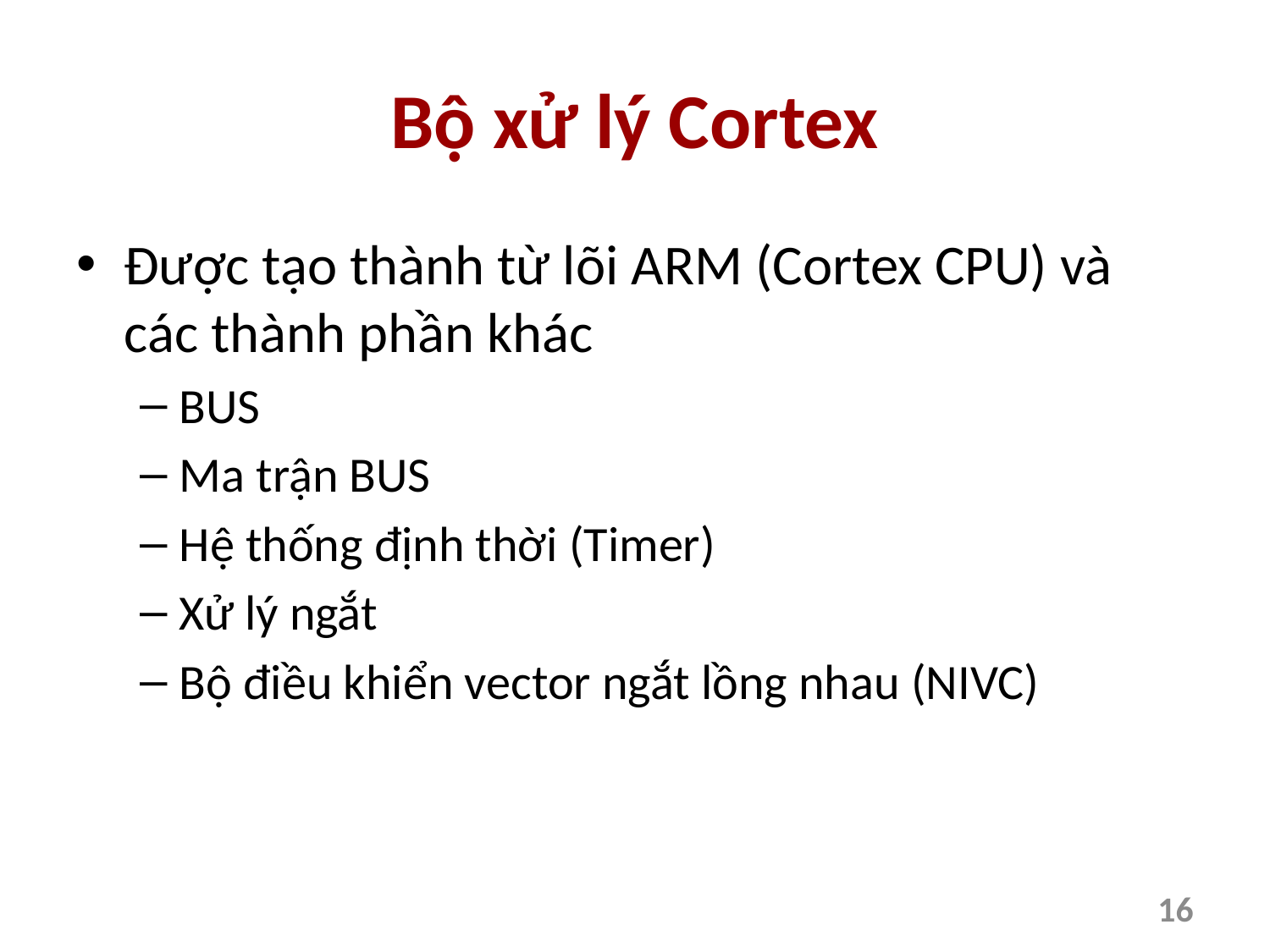

# Bộ xử lý Cortex
Được tạo thành từ lõi ARM (Cortex CPU) và các thành phần khác
BUS
Ma trận BUS
Hệ thống định thời (Timer)
Xử lý ngắt
Bộ điều khiển vector ngắt lồng nhau (NIVC)
16